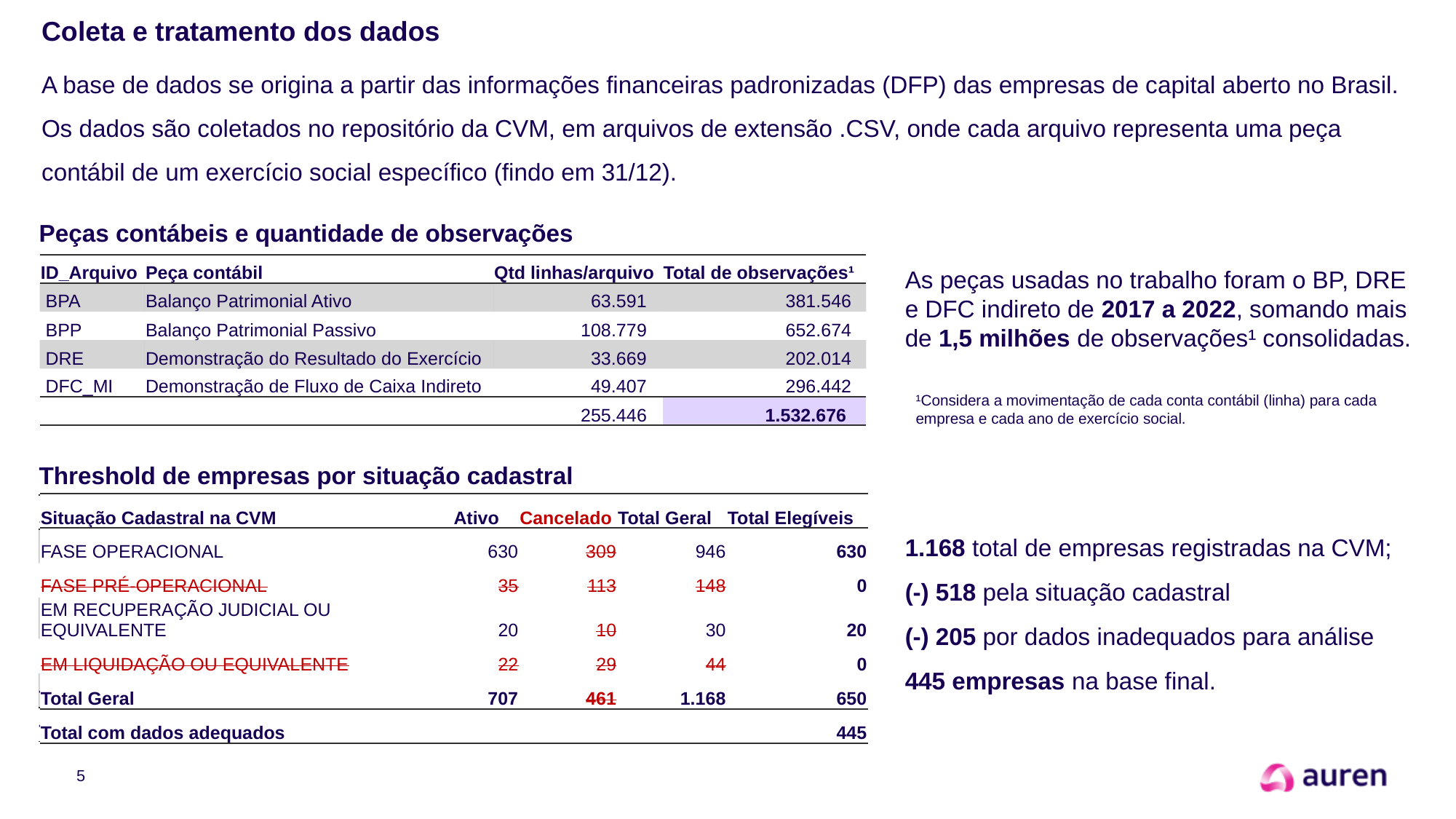

# Coleta e tratamento dos dados
A base de dados se origina a partir das informações financeiras padronizadas (DFP) das empresas de capital aberto no Brasil. Os dados são coletados no repositório da CVM, em arquivos de extensão .CSV, onde cada arquivo representa uma peça contábil de um exercício social específico (findo em 31/12).
Peças contábeis e quantidade de observações
As peças usadas no trabalho foram o BP, DRE e DFC indireto de 2017 a 2022, somando mais de 1,5 milhões de observações¹ consolidadas.
| ID\_Arquivo | Peça contábil | Qtd linhas/arquivo | Total de observações¹ |
| --- | --- | --- | --- |
| BPA | Balanço Patrimonial Ativo | 63.591 | 381.546 |
| BPP | Balanço Patrimonial Passivo | 108.779 | 652.674 |
| DRE | Demonstração do Resultado do Exercício | 33.669 | 202.014 |
| DFC\_MI | Demonstração de Fluxo de Caixa Indireto | 49.407 | 296.442 |
|  |  | 255.446 | 1.532.676 |
¹Considera a movimentação de cada conta contábil (linha) para cada empresa e cada ano de exercício social.
Threshold de empresas por situação cadastral
1.168 total de empresas registradas na CVM;
(-) 518 pela situação cadastral
(-) 205 por dados inadequados para análise
445 empresas na base final.
| Situação Cadastral na CVM | Ativo | Cancelado | Total Geral | Total Elegíveis |
| --- | --- | --- | --- | --- |
| FASE OPERACIONAL | 630 | 309 | 946 | 630 |
| FASE PRÉ-OPERACIONAL | 35 | 113 | 148 | 0 |
| EM RECUPERAÇÃO JUDICIAL OU EQUIVALENTE | 20 | 10 | 30 | 20 |
| EM LIQUIDAÇÃO OU EQUIVALENTE | 22 | 29 | 44 | 0 |
| Total Geral | 707 | 461 | 1.168 | 650 |
| Total com dados adequados |  |  |  | 445 |
| Situação Cadastral na CVM | Ativo | Cancelado | Total Geral | Total Elegíveis |
| --- | --- | --- | --- | --- |
| FASE OPERACIONAL | 630 | 309 | 946 | 630 |
| FASE PRÉ-OPERACIONAL | 35 | 113 | 148 | 0 |
| EM RECUPERAÇÃO JUDICIAL OU EQUIVALENTE | 20 | 10 | 30 | 20 |
| EM LIQUIDAÇÃO OU EQUIVALENTE | 22 | 29 | 44 | 0 |
| Total Geral | 707 | 461 | 1.168 | 650 |
| Total com dados adequados |  |  |  | 445 |